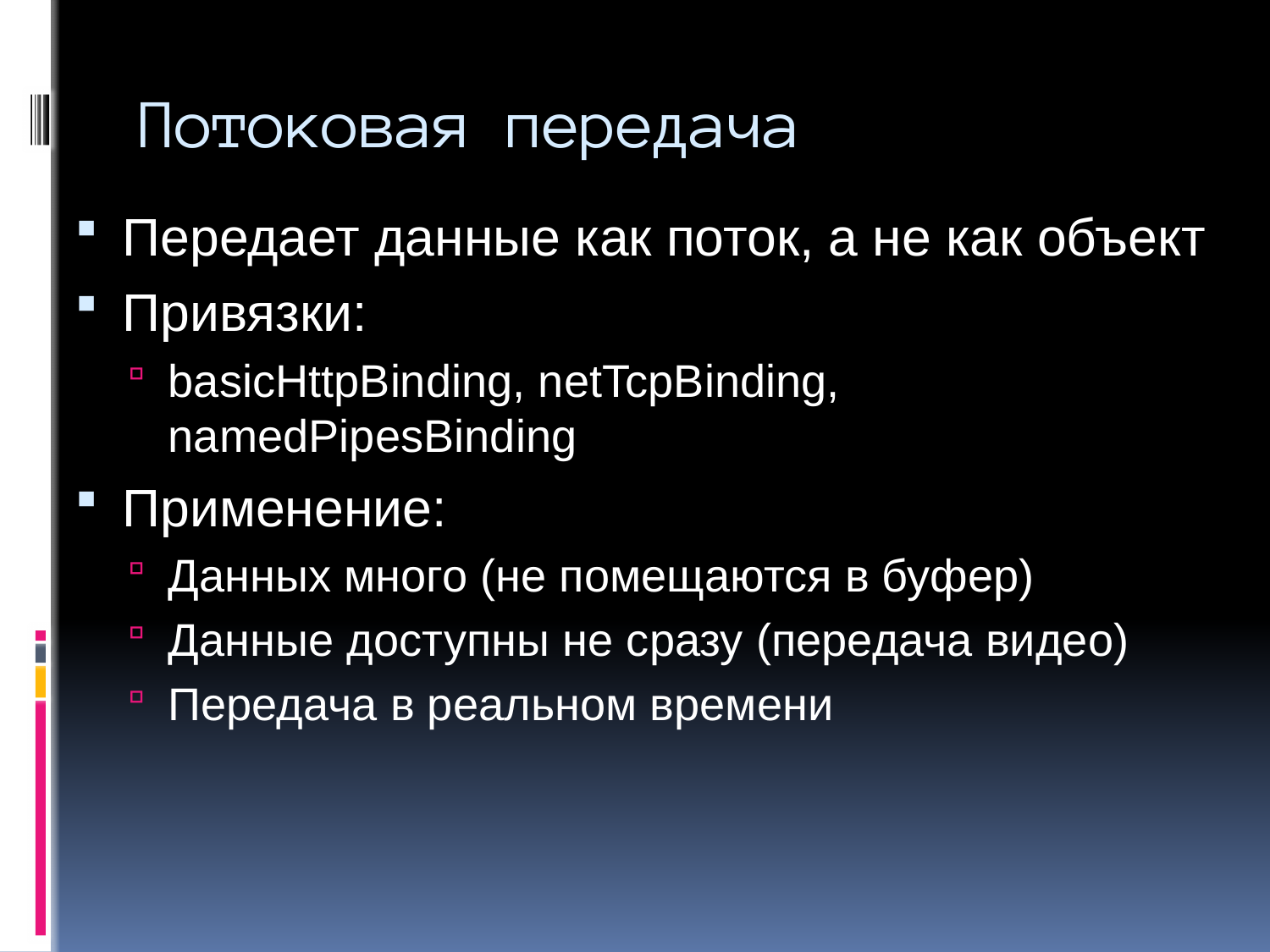

# Потоковая передача
Передает данные как поток, а не как объект
Привязки:
basicHttpBinding, netTcpBinding, namedPipesBinding
Применение:
Данных много (не помещаются в буфер)
Данные доступны не сразу (передача видео)
Передача в реальном времени